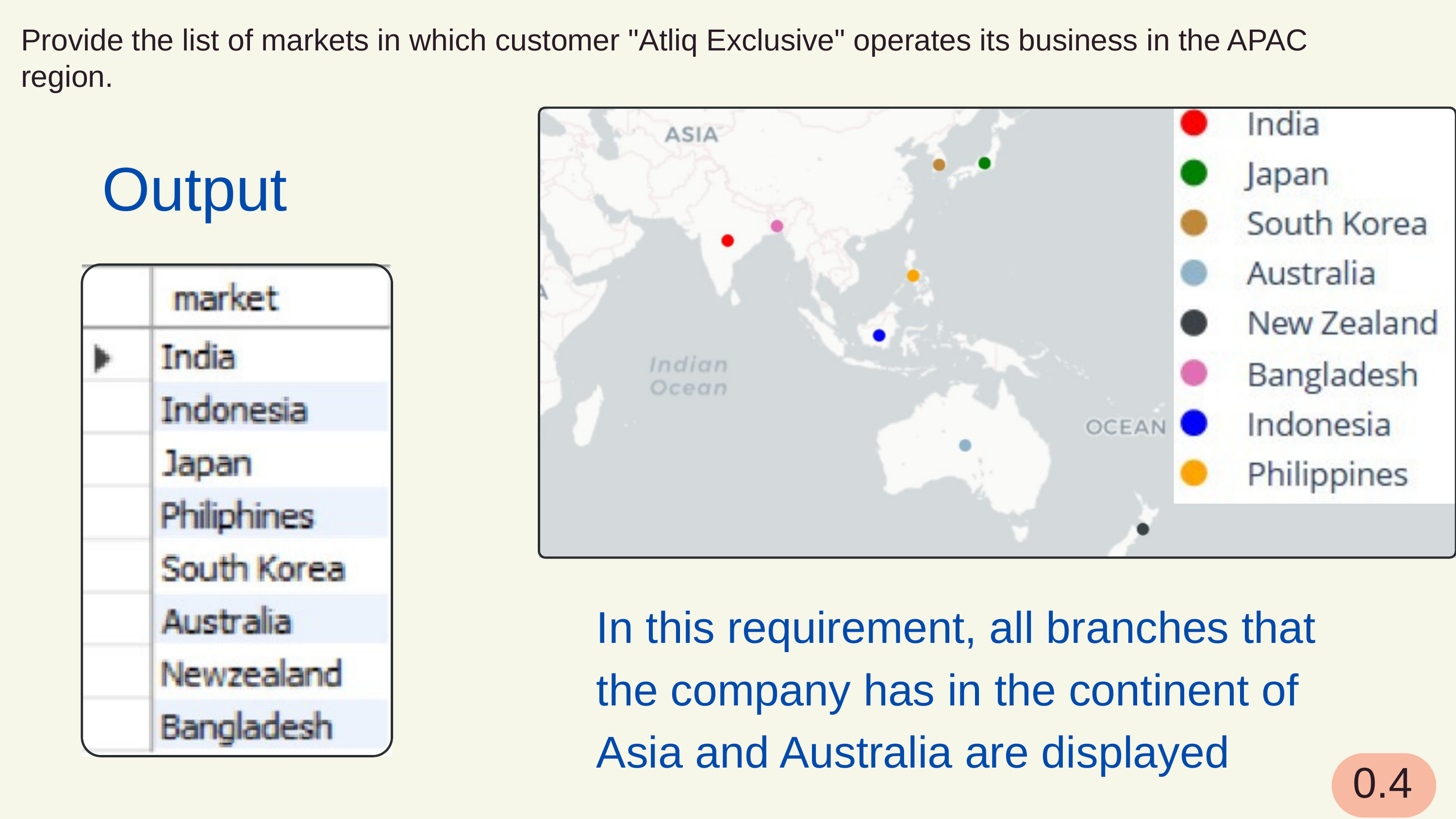

Provide the list of markets in which customer "Atliq Exclusive" operates its business in the APAC region.

Output

In this requirement, all branches that the company has in the continent of Asia and Australia are displayed

0.4